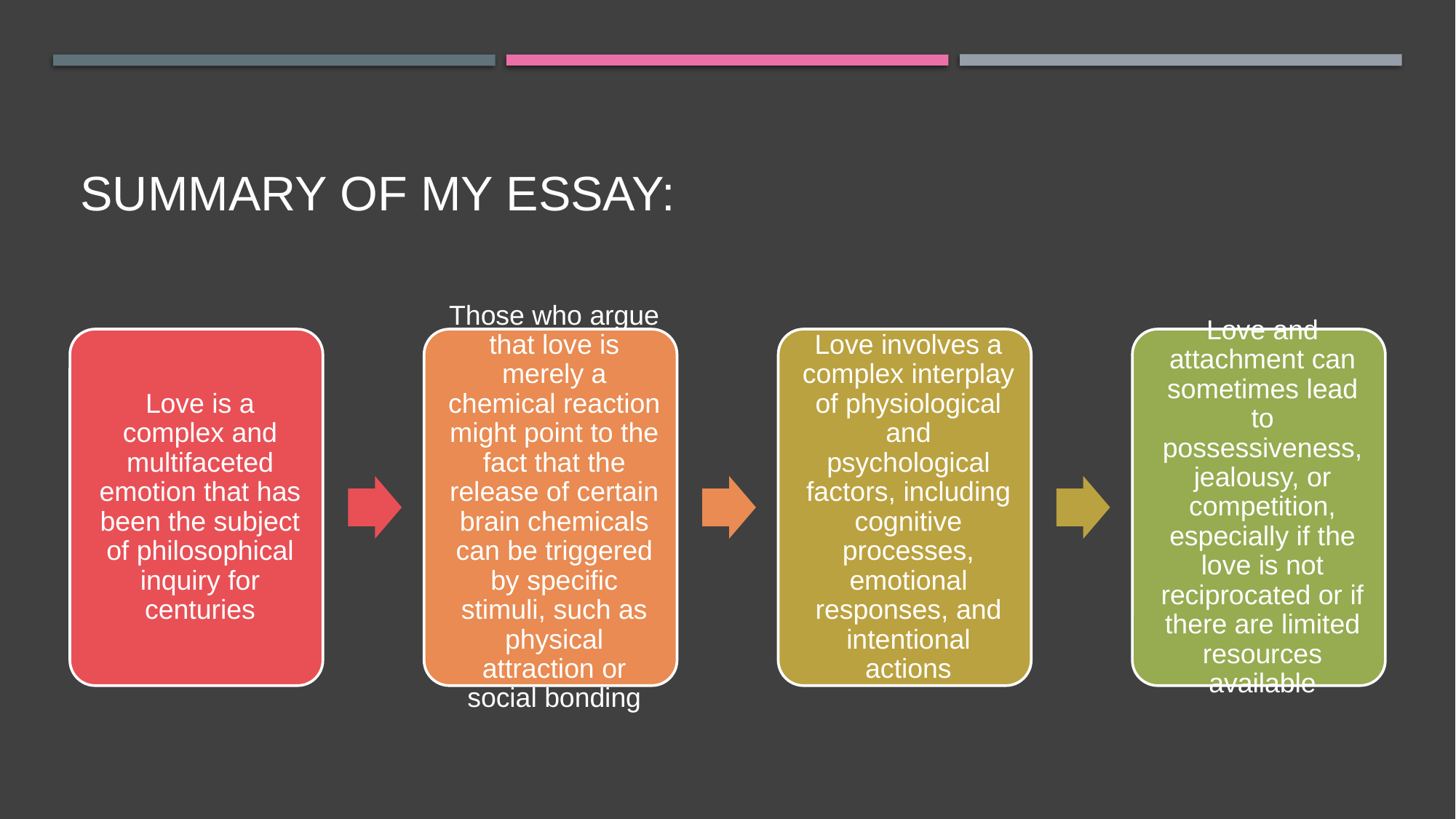

# Summary of my essay:
Love is a complex and multifaceted emotion that has been the subject of philosophical inquiry for centuries

Those who argue that love is merely a chemical reaction might point to the fact that the release of certain brain chemicals can be triggered by specific stimuli, such as physical attraction or social bonding

Love involves a complex interplay of physiological and psychological factors, including cognitive processes, emotional responses, and intentional actions

Love and attachment can sometimes lead to possessiveness, jealousy, or competition, especially if the love is not reciprocated or if there are limited resources available